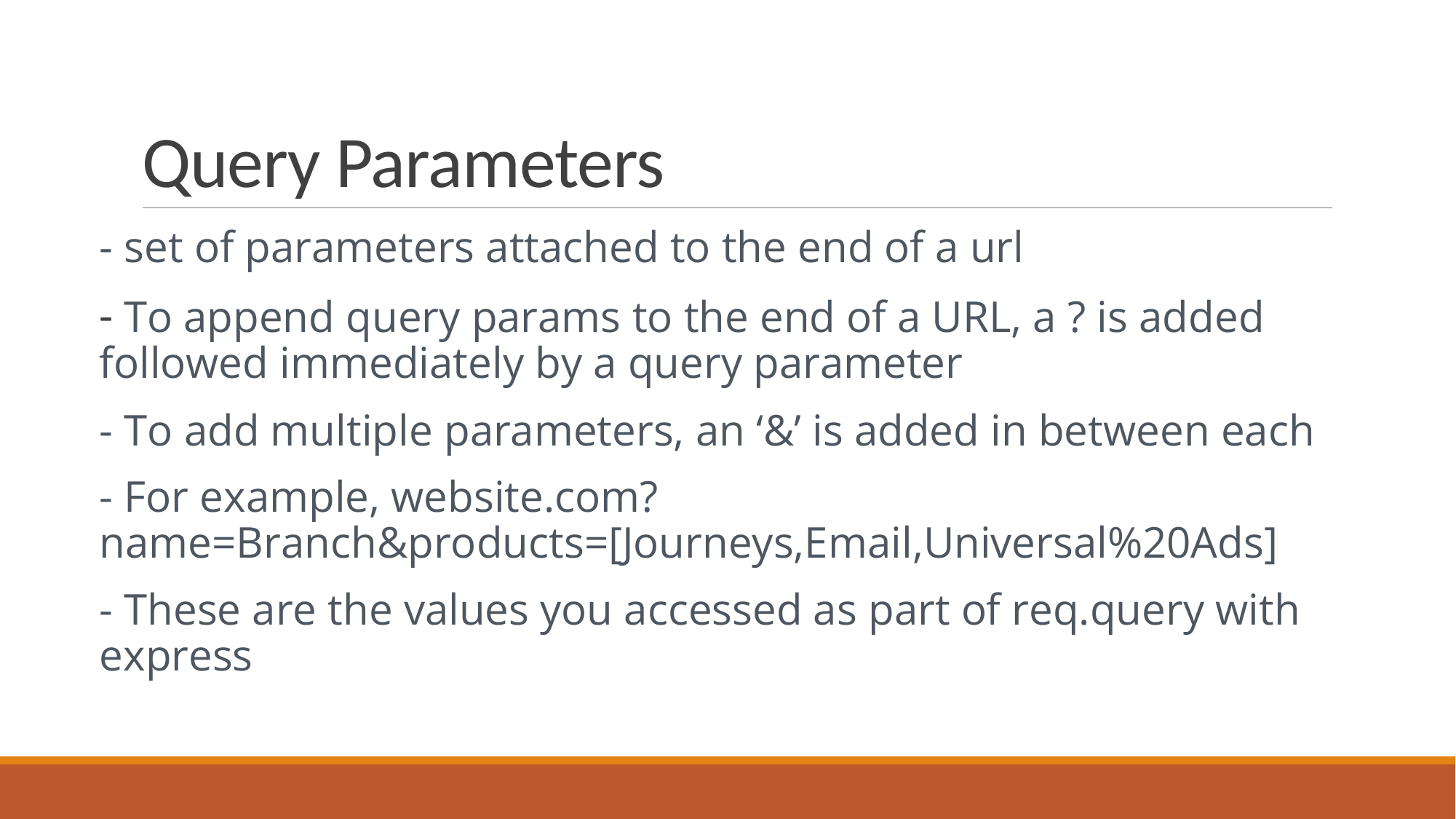

# Query Parameters
- set of parameters attached to the end of a url
- To append query params to the end of a URL, a ? is added followed immediately by a query parameter
- To add multiple parameters, an ‘&’ is added in between each
- For example, website.com?name=Branch&products=[Journeys,Email,Universal%20Ads]
- These are the values you accessed as part of req.query with express